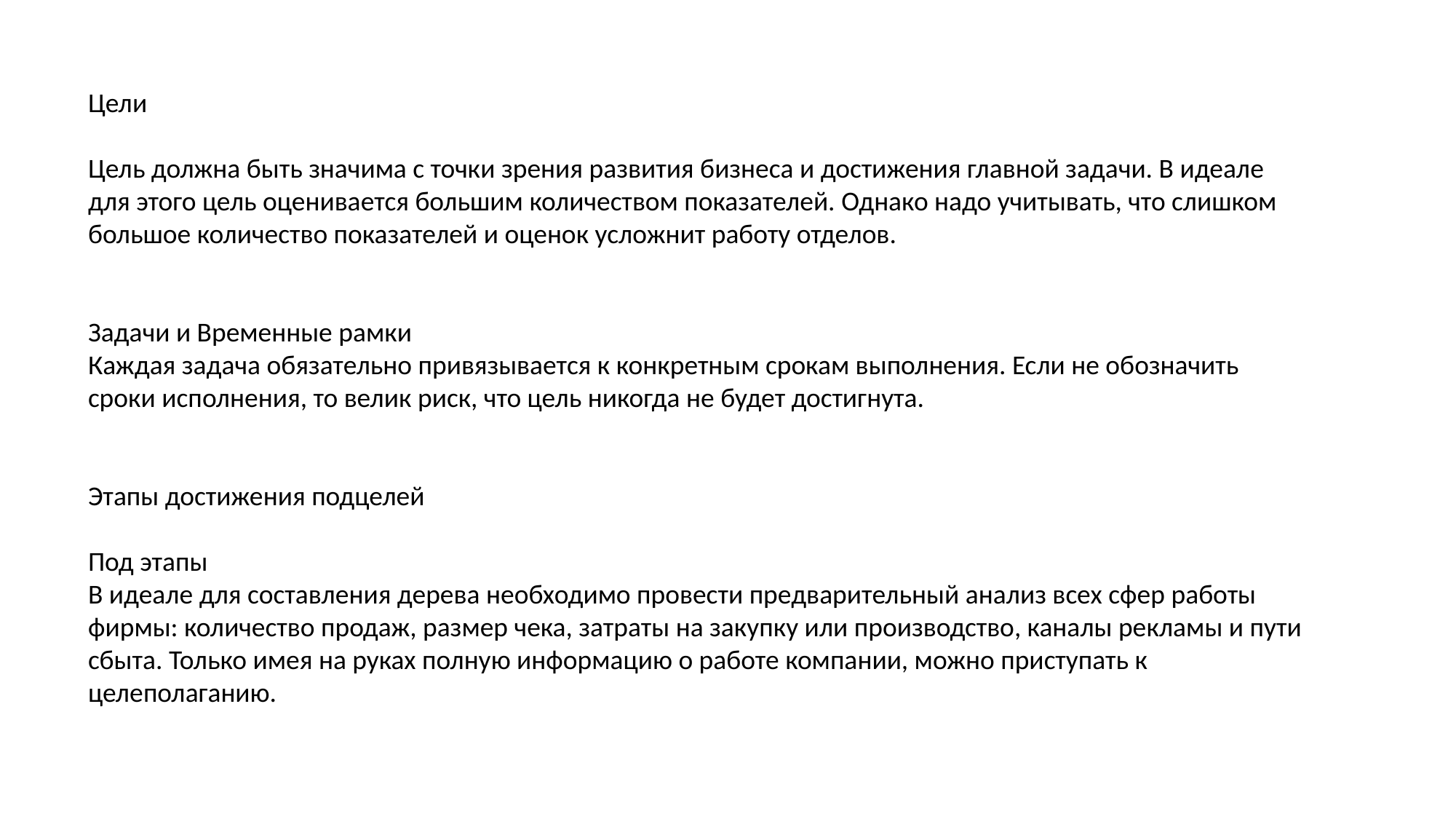

Цели

Цель должна быть значима с точки зрения развития бизнеса и достижения главной задачи. В идеале для этого цель оценивается большим количеством показателей. Однако надо учитывать, что слишком большое количество показателей и оценок усложнит работу отделов.

Задачи и Временные рамки
Каждая задача обязательно привязывается к конкретным срокам выполнения. Если не обозначить сроки исполнения, то велик риск, что цель никогда не будет достигнута.

Этапы достижения подцелей

Под этапы
В идеале для составления дерева необходимо провести предварительный анализ всех сфер работы фирмы: количество продаж, размер чека, затраты на закупку или производство, каналы рекламы и пути сбыта. Только имея на руках полную информацию о работе компании, можно приступать к целеполаганию.